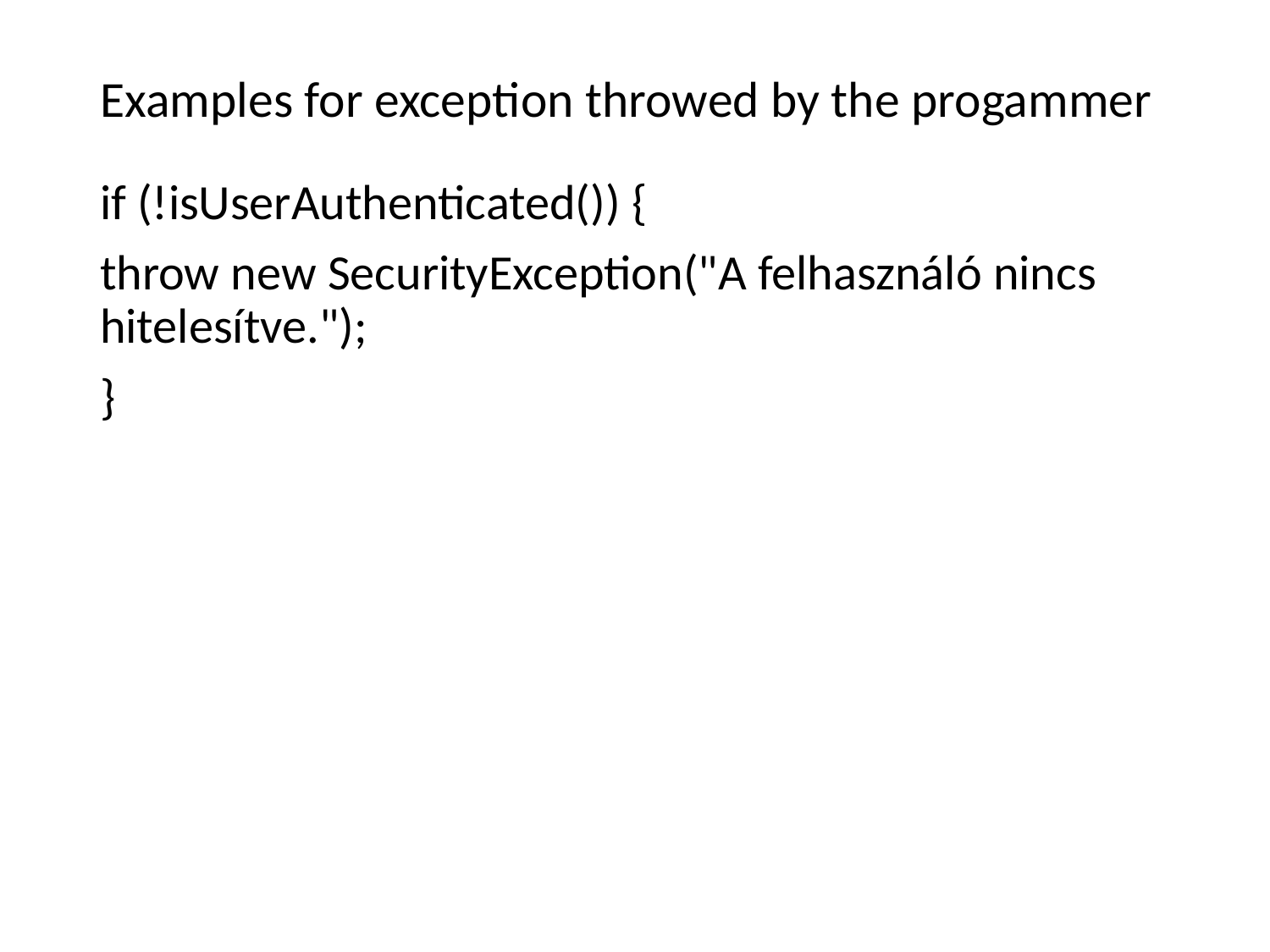

# Examples for exception throwed by the progammer
if (!isUserAuthenticated()) {
throw new SecurityException("A felhasználó nincs hitelesítve.");
}